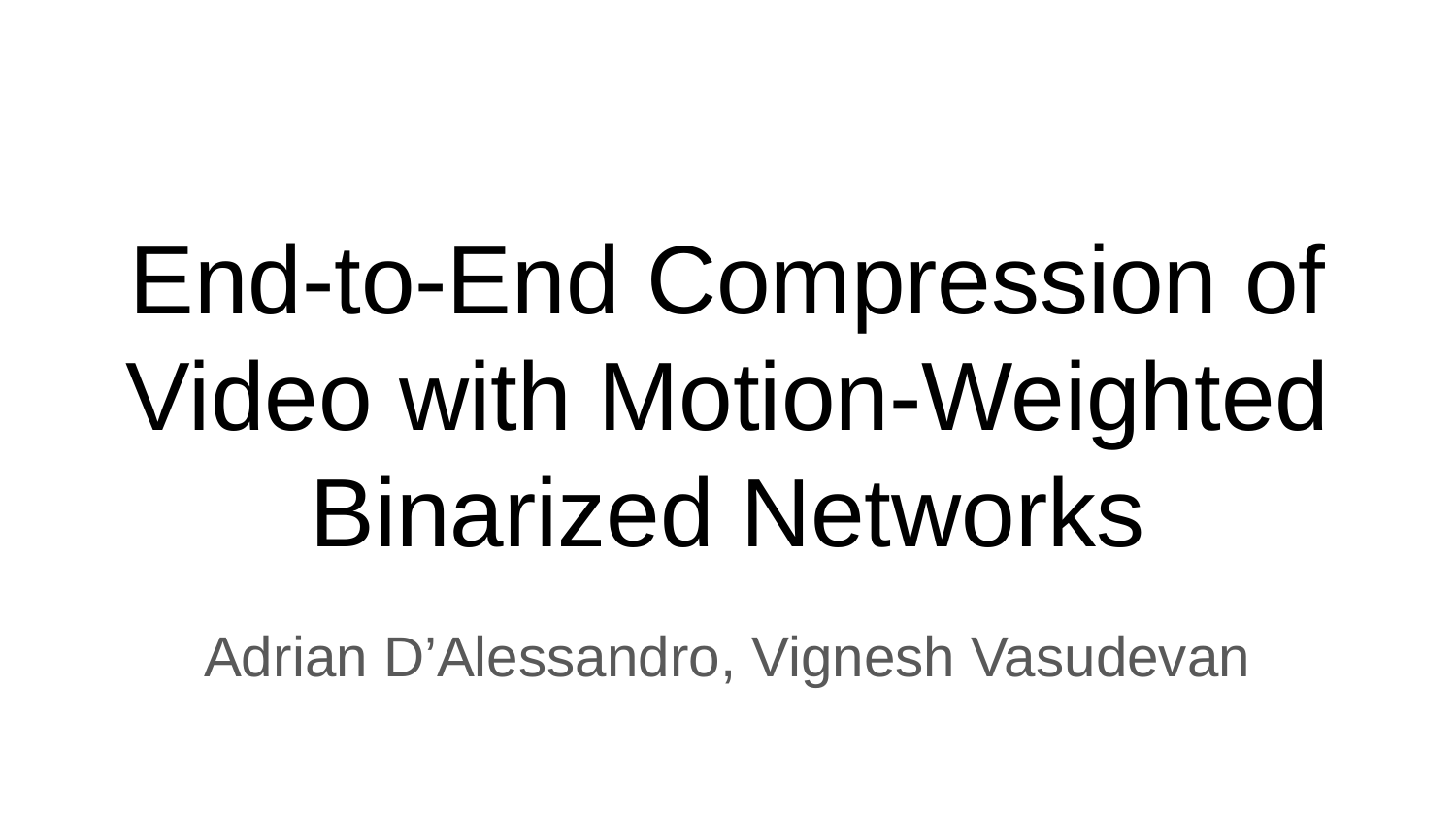

# End-to-End Compression of Video with Motion-Weighted Binarized Networks
Adrian D’Alessandro, Vignesh Vasudevan